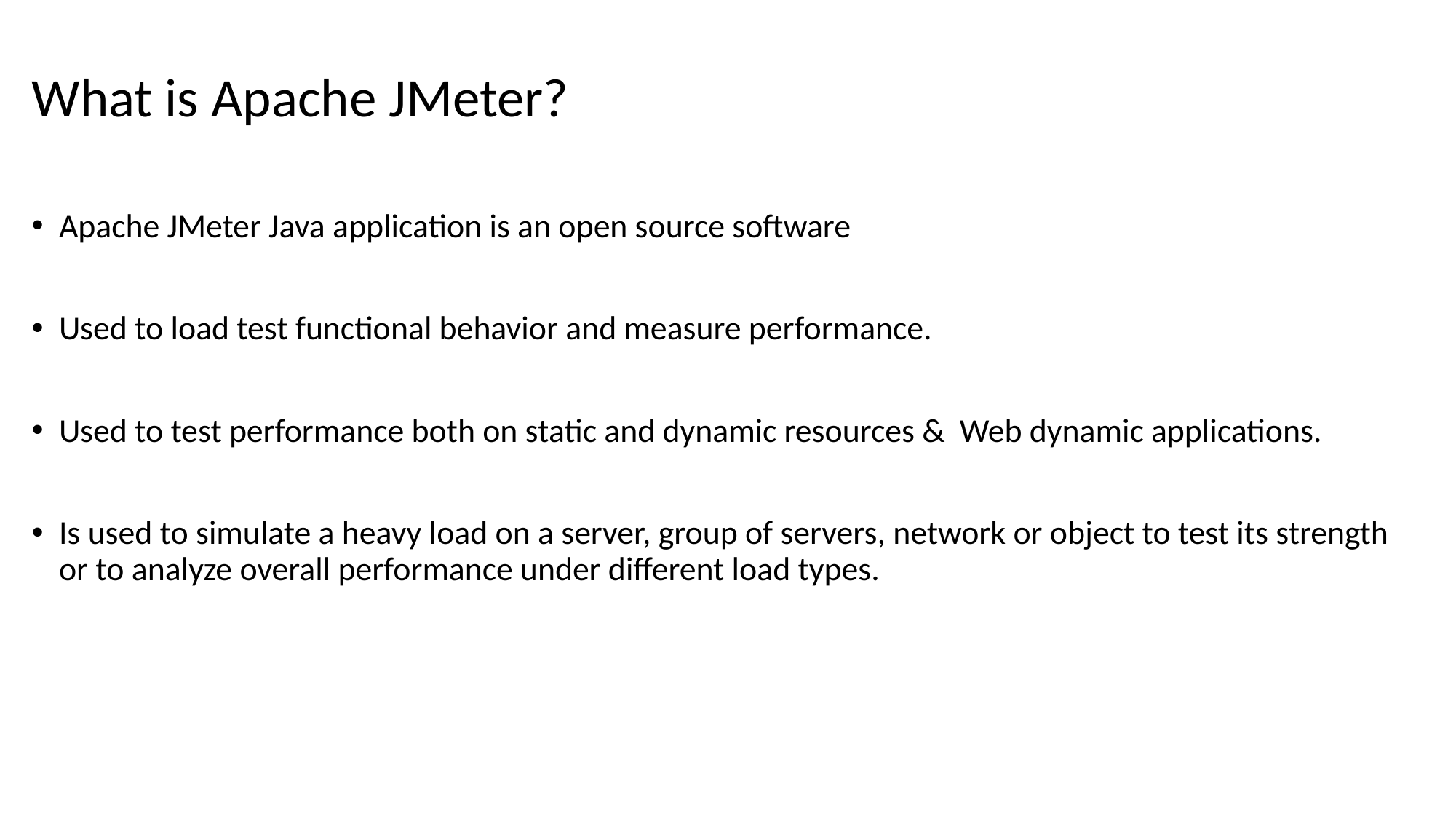

# What is Apache JMeter?
Apache JMeter Java application is an open source software

Used to load test functional behavior and measure performance.

Used to test performance both on static and dynamic resources &  Web dynamic applications.

Is used to simulate a heavy load on a server, group of servers, network or object to test its strength or to analyze overall performance under different load types.